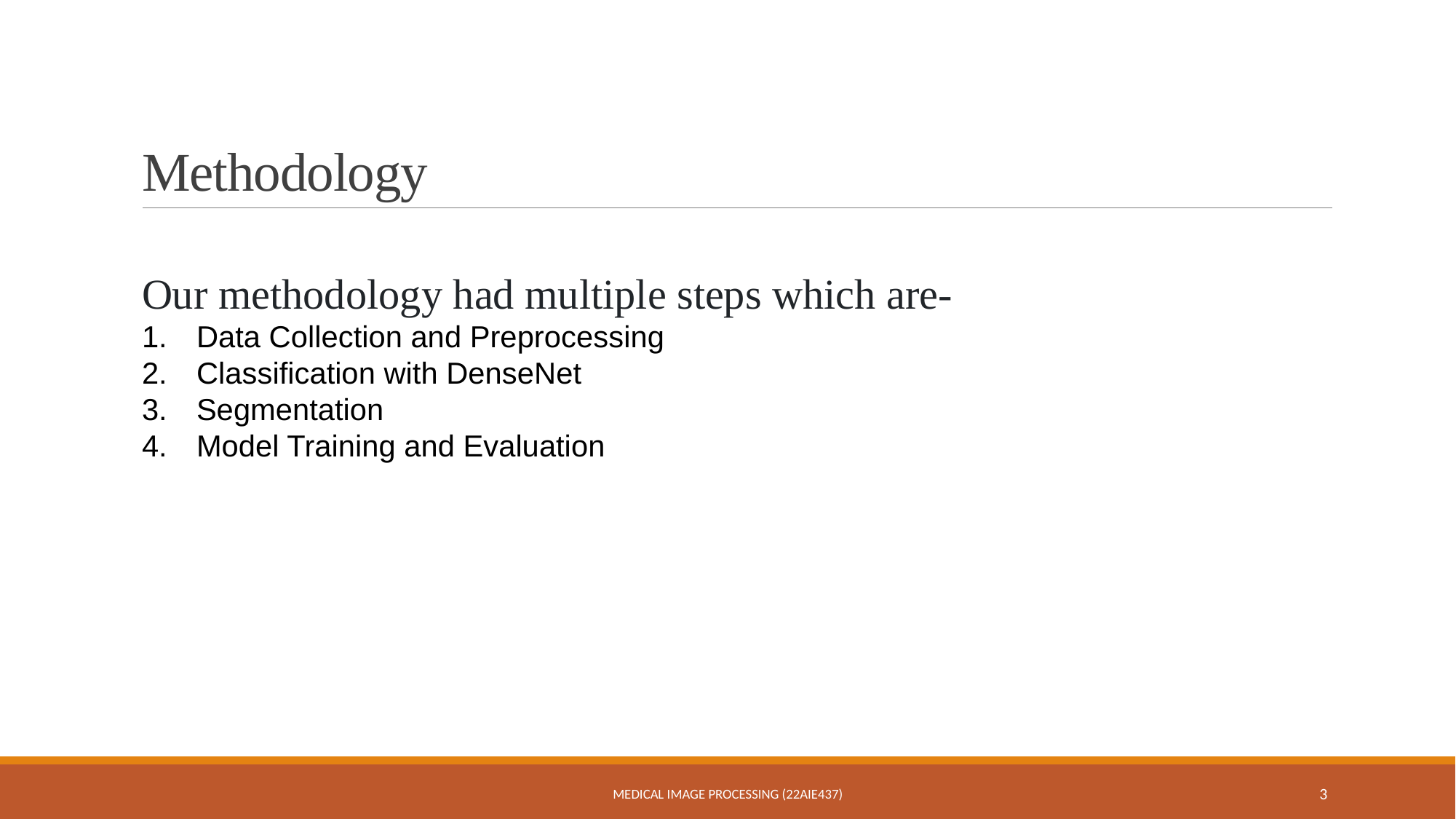

# Methodology

Our methodology had multiple steps which are-
Data Collection and Preprocessing
Classification with DenseNet
Segmentation
Model Training and Evaluation

Medical Image Processing (22AIE437)
3